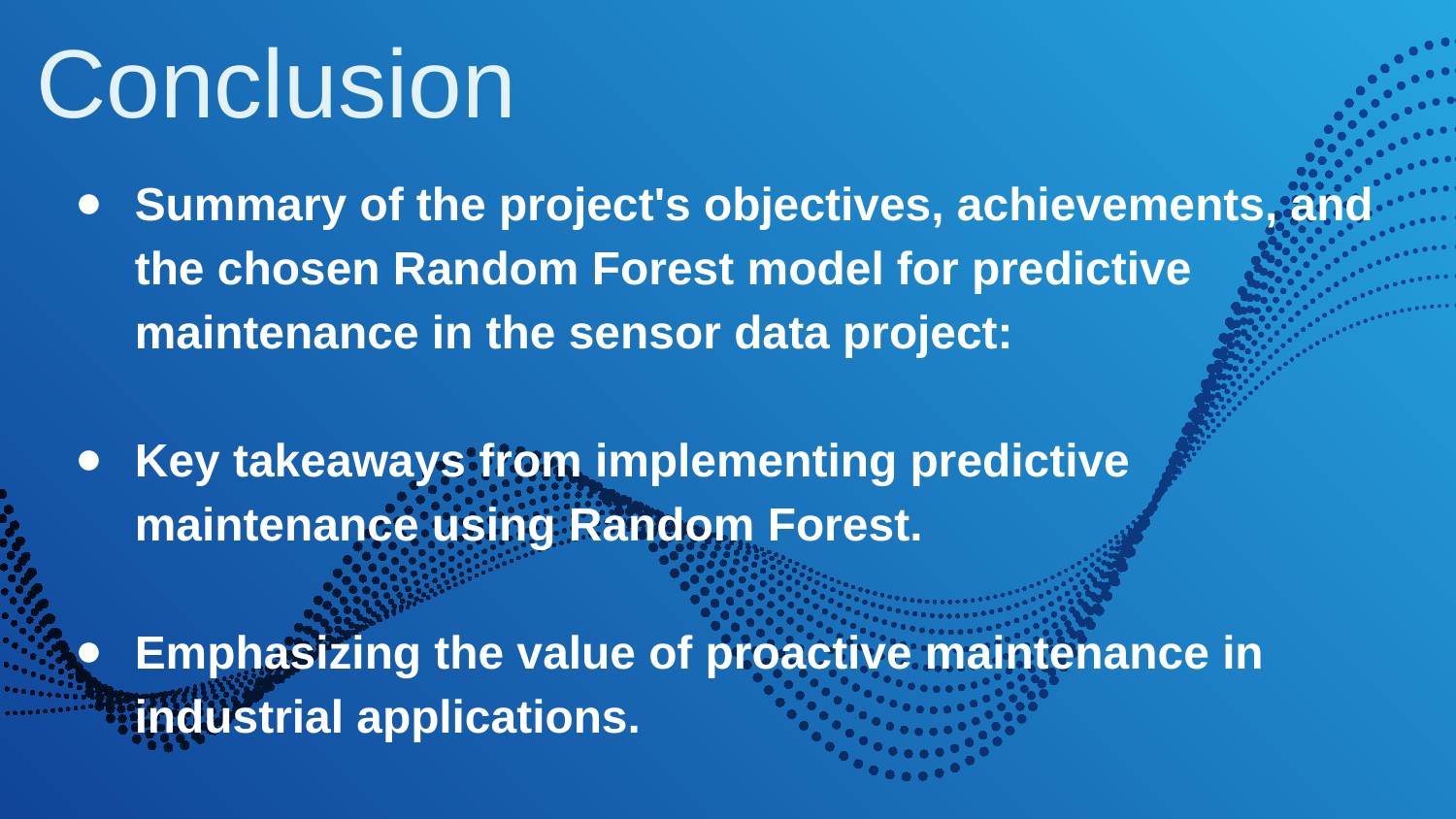

# Conclusion

Summary of the project's objectives, achievements, and the chosen Random Forest model for predictive maintenance in the sensor data project:

Key takeaways from implementing predictive maintenance using Random Forest.

Emphasizing the value of proactive maintenance in industrial applications.